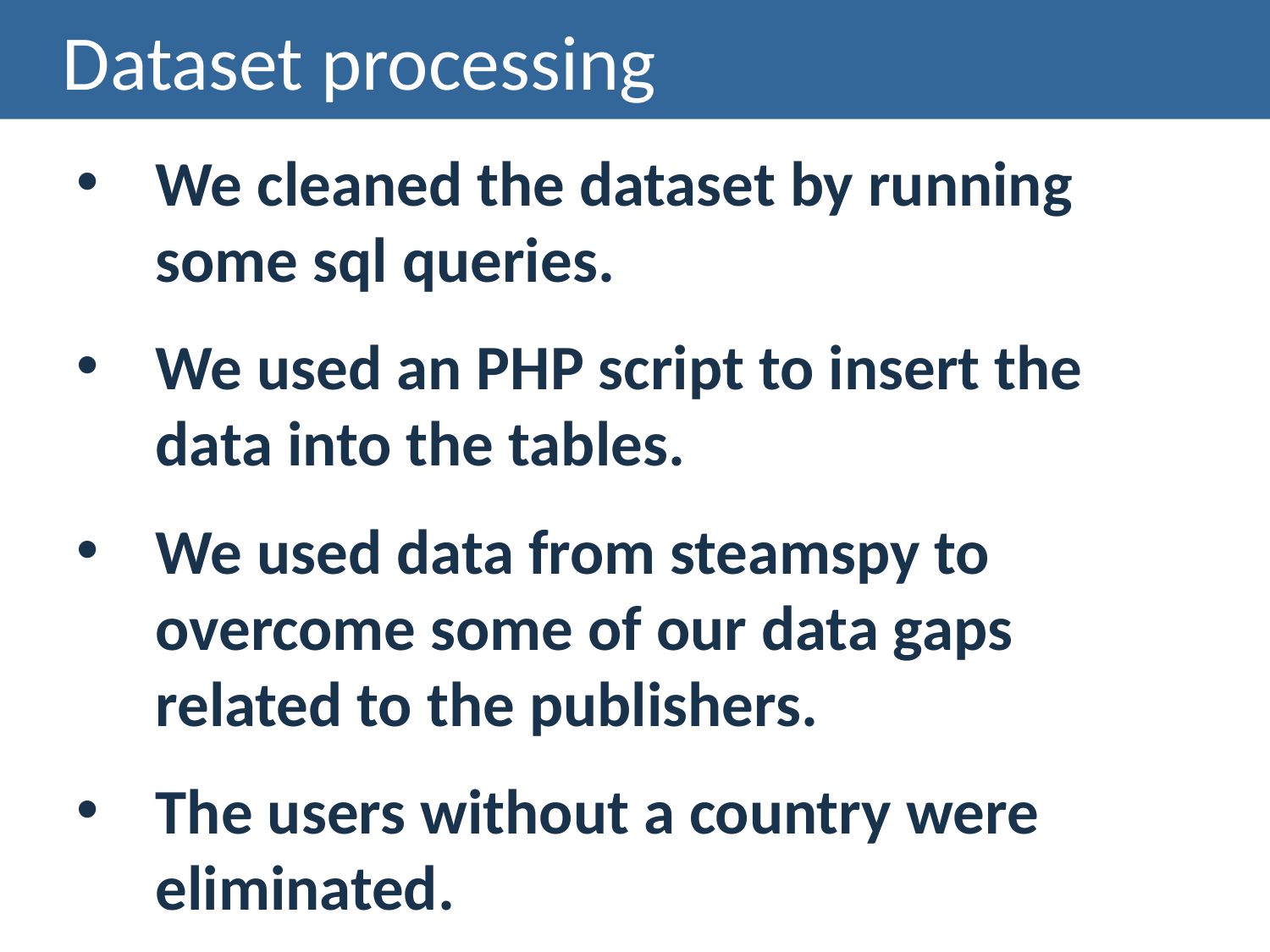

# Dataset processing
We cleaned the dataset by running some sql queries.
We used an PHP script to insert the data into the tables.
We used data from steamspy to overcome some of our data gaps related to the publishers.
The users without a country were eliminated.